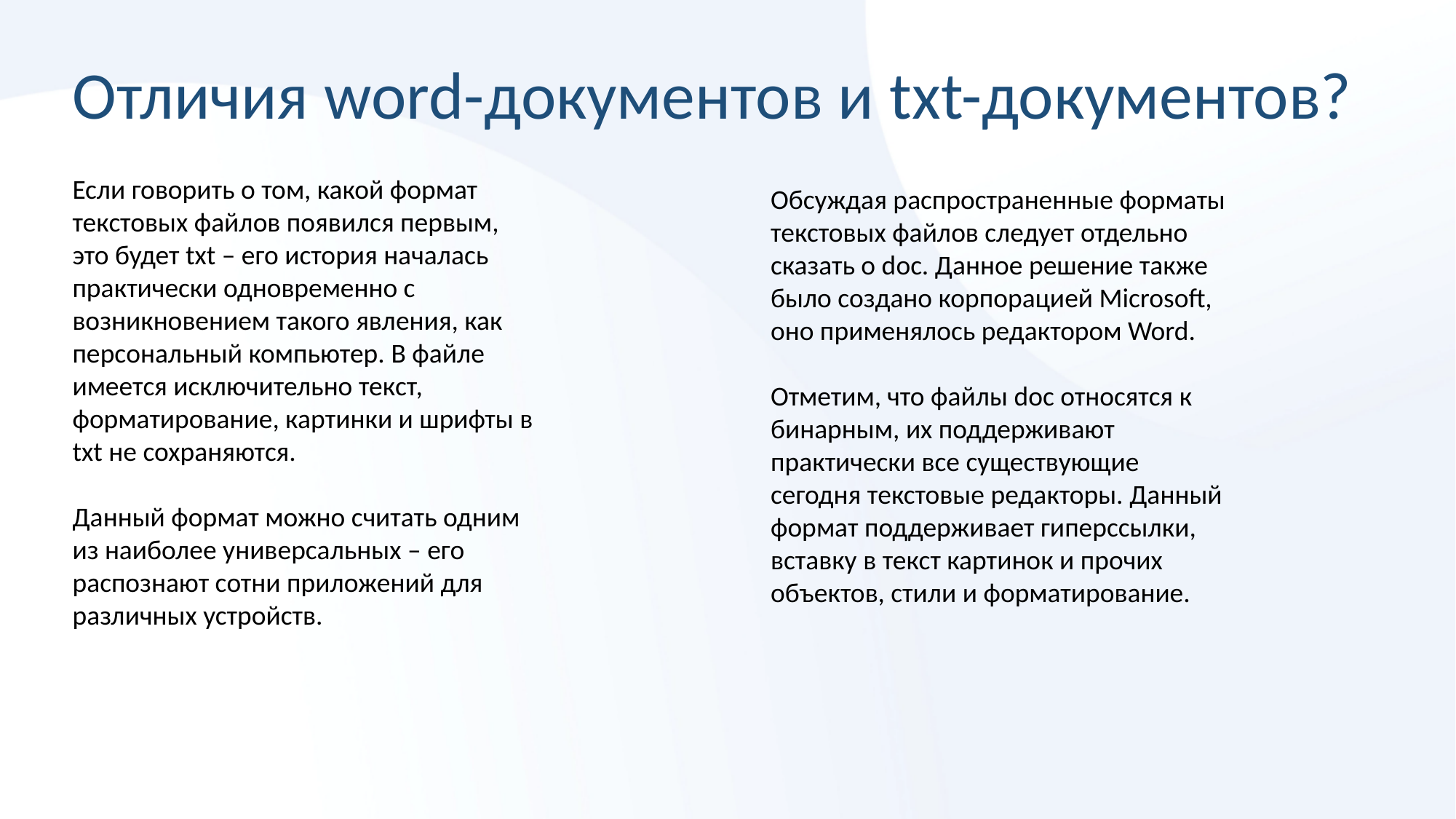

# Отличия word-документов и txt-документов?
Если говорить о том, какой формат текстовых файлов появился первым, это будет txt – его история началась практически одновременно с возникновением такого явления, как персональный компьютер. В файле имеется исключительно текст, форматирование, картинки и шрифты в txt не сохраняются.

Данный формат можно считать одним из наиболее универсальных – его распознают сотни приложений для различных устройств.
Обсуждая распространенные форматы текстовых файлов следует отдельно сказать о doc. Данное решение также было создано корпорацией Microsoft, оно применялось редактором Word.

Отметим, что файлы doc относятся к бинарным, их поддерживают практически все существующие сегодня текстовые редакторы. Данный формат поддерживает гиперссылки, вставку в текст картинок и прочих объектов, стили и форматирование.